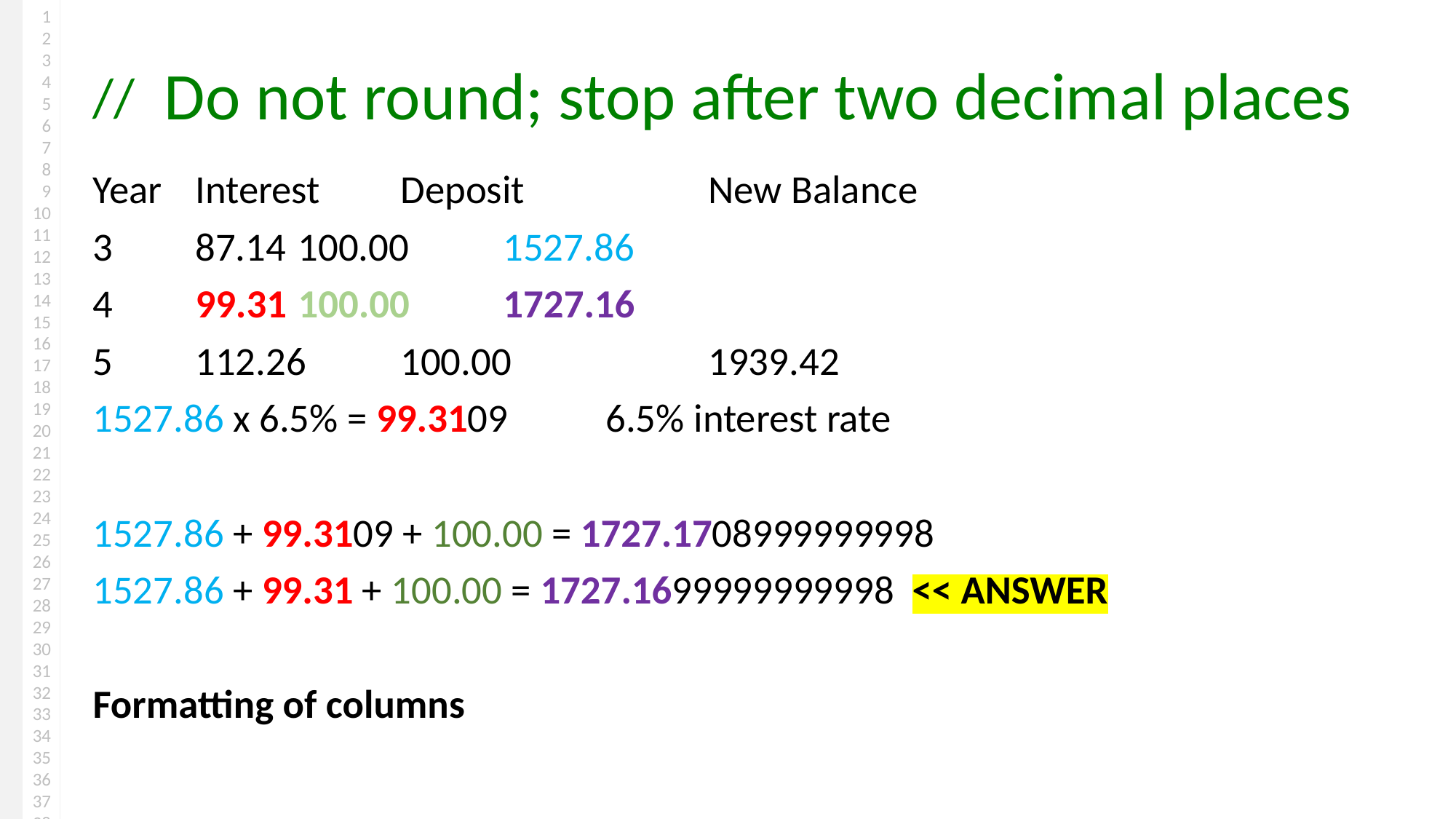

# Do not round; stop after two decimal places
Year		Interest		Deposit		New Balance
3		87.14			100.00		1527.86
4 		99.31			100.00		1727.16
5		112.26		100.00		1939.42
1527.86 x 6.5% = 99.3109	6.5% interest rate

1527.86 + 99.3109 + 100.00 = 1727.1708999999998
1527.86 + 99.31 + 100.00 = 1727.1699999999998  << ANSWER

Formatting of columns